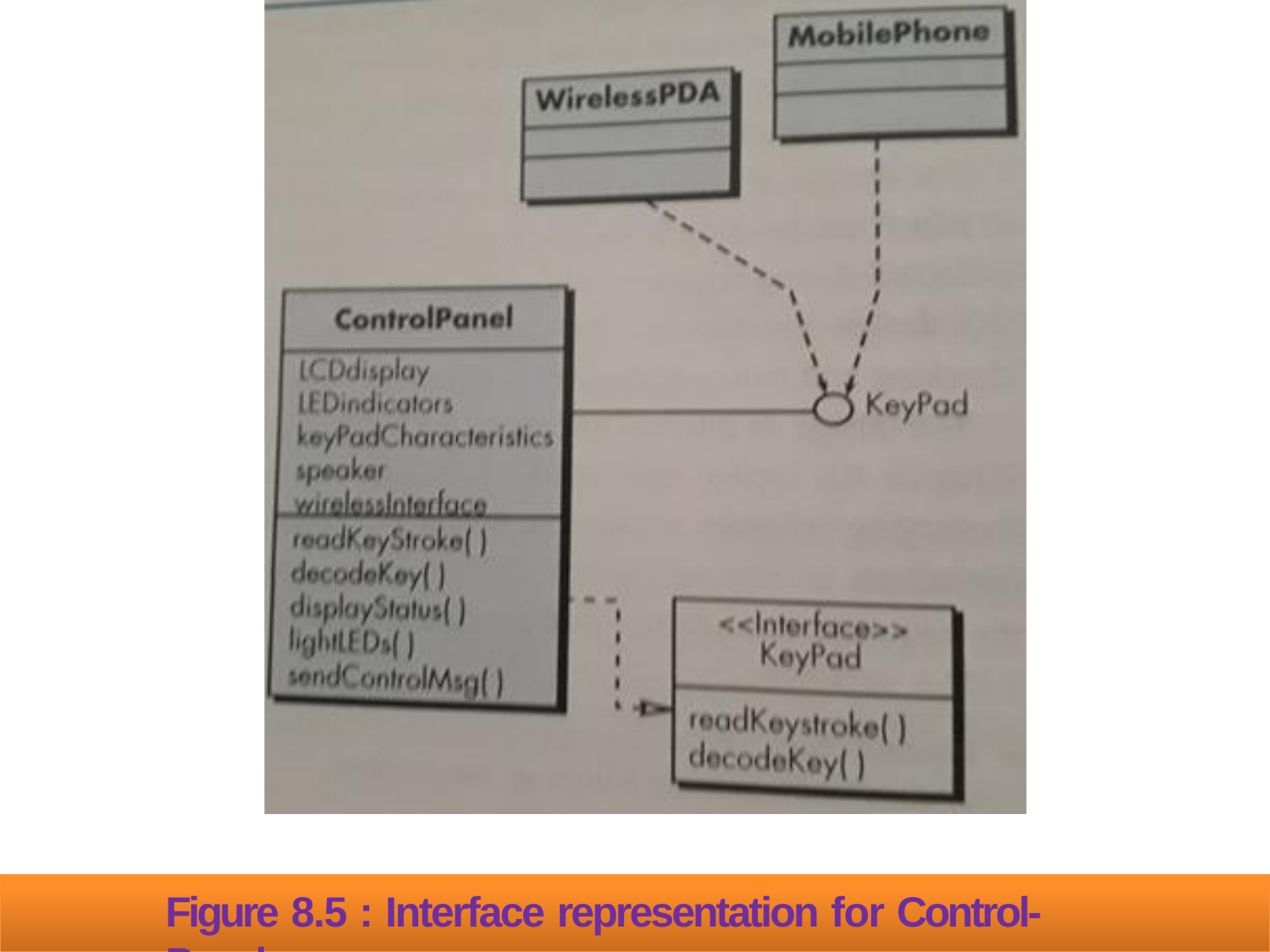

Figure 8.5 : Interface representation for Control-Panel